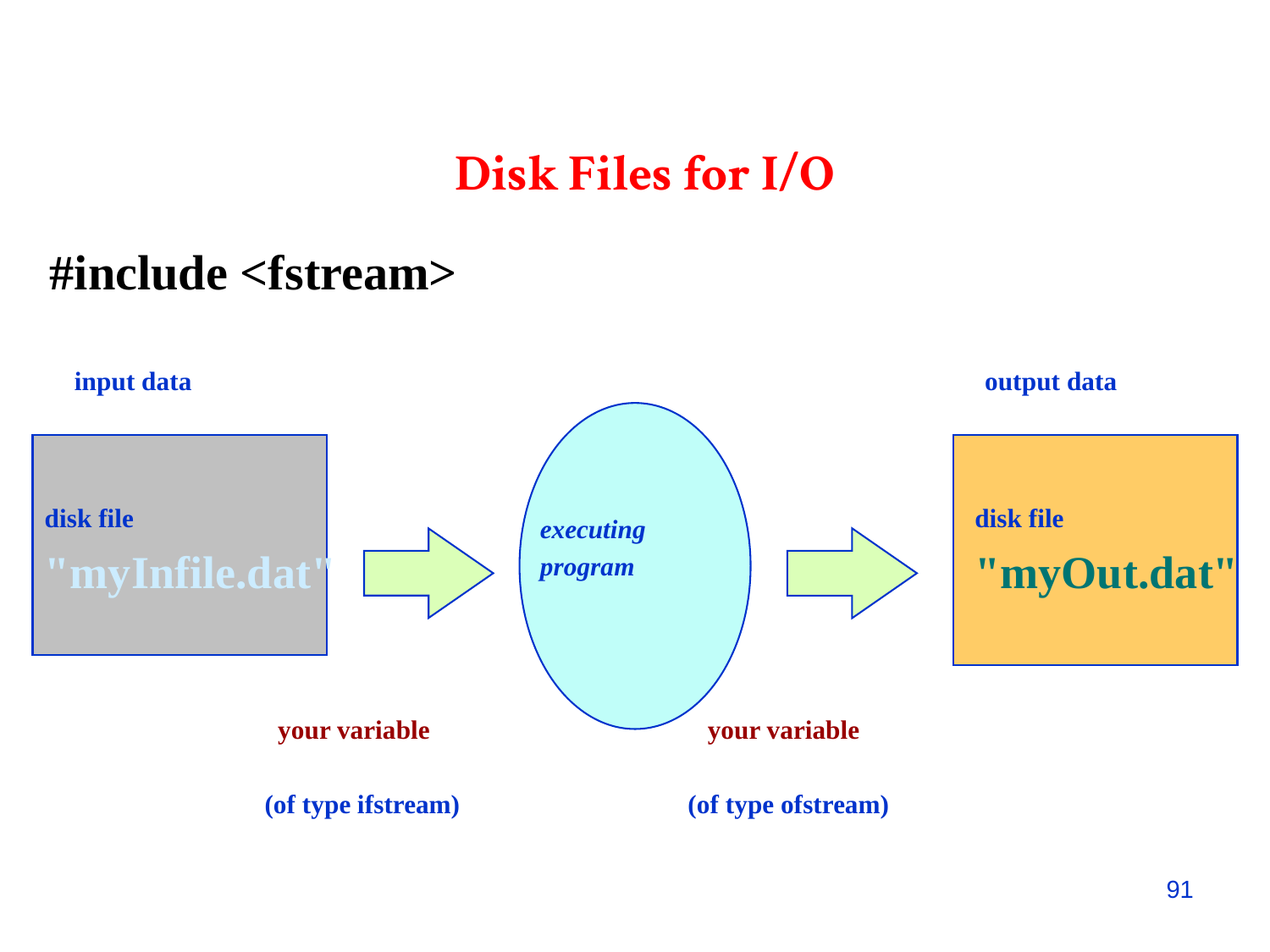

Disk Files for I/O
 #include <fstream>
input data
output data

disk file
"myInfile.dat"
disk file
"myOut.dat"
executing
program

  your variable

(of type ifstream)
   your variable

(of type ofstream)
91